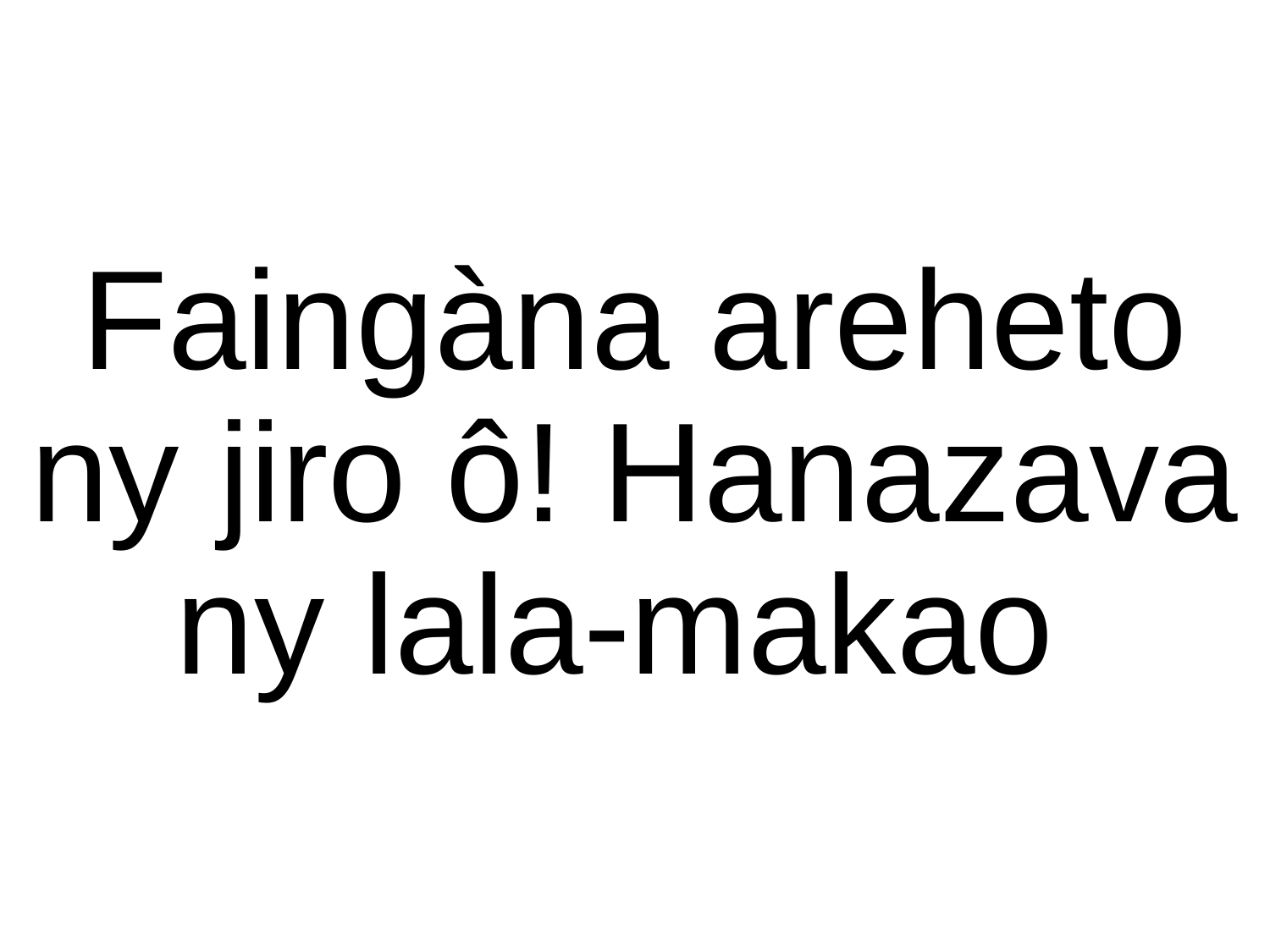

Faingàna areheto ny jiro ô! Hanazava ny lala-makao